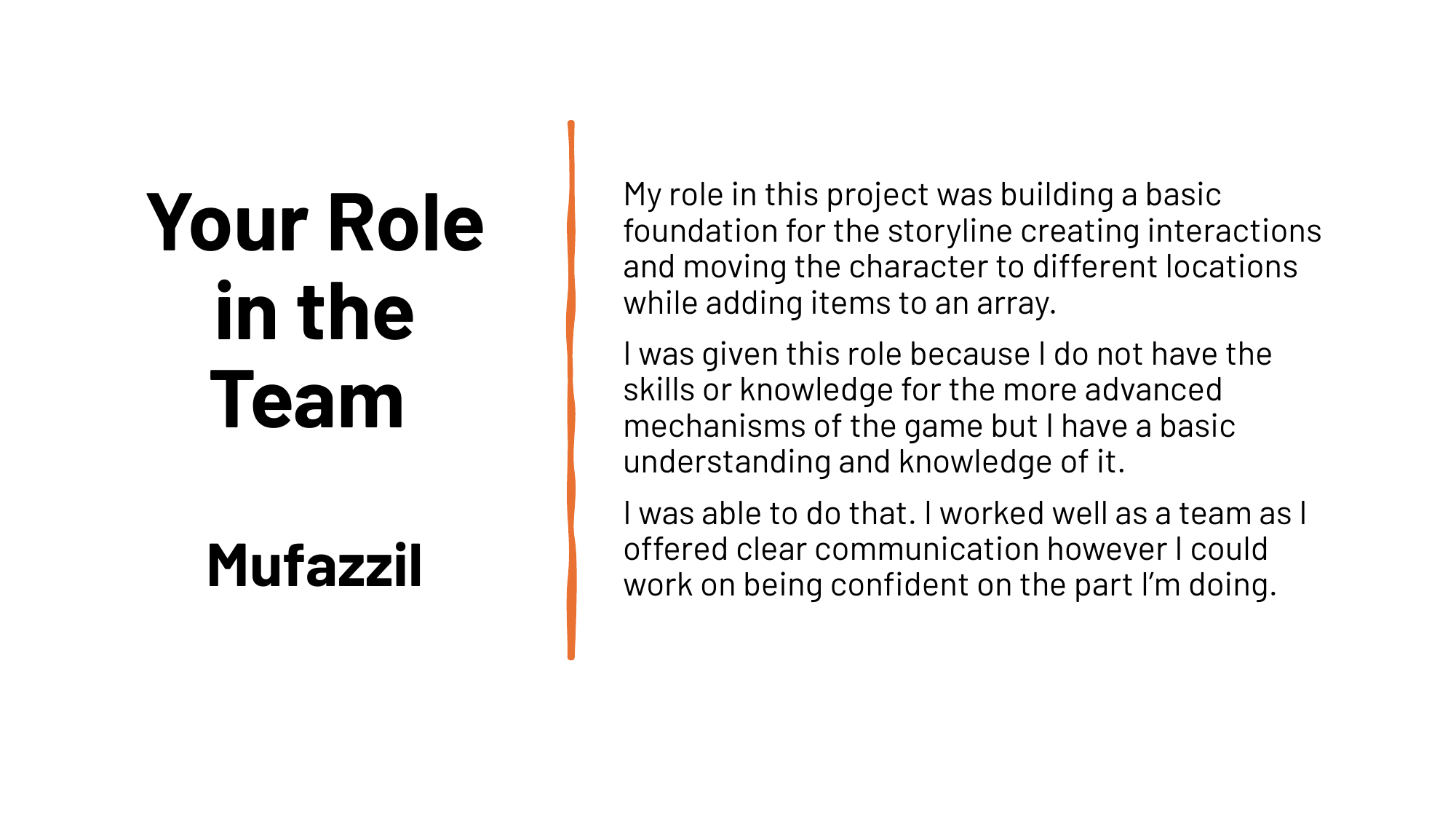

# Your Role in the Team Mufazzil
My role in this project was building a basic foundation for the storyline creating interactions and moving the character to different locations while adding items to an array.
I was given this role because I do not have the skills or knowledge for the more advanced mechanisms of the game but I have a basic understanding and knowledge of it.
I was able to do that. I worked well as a team as I offered clear communication however I could work on being confident on the part I’m doing.